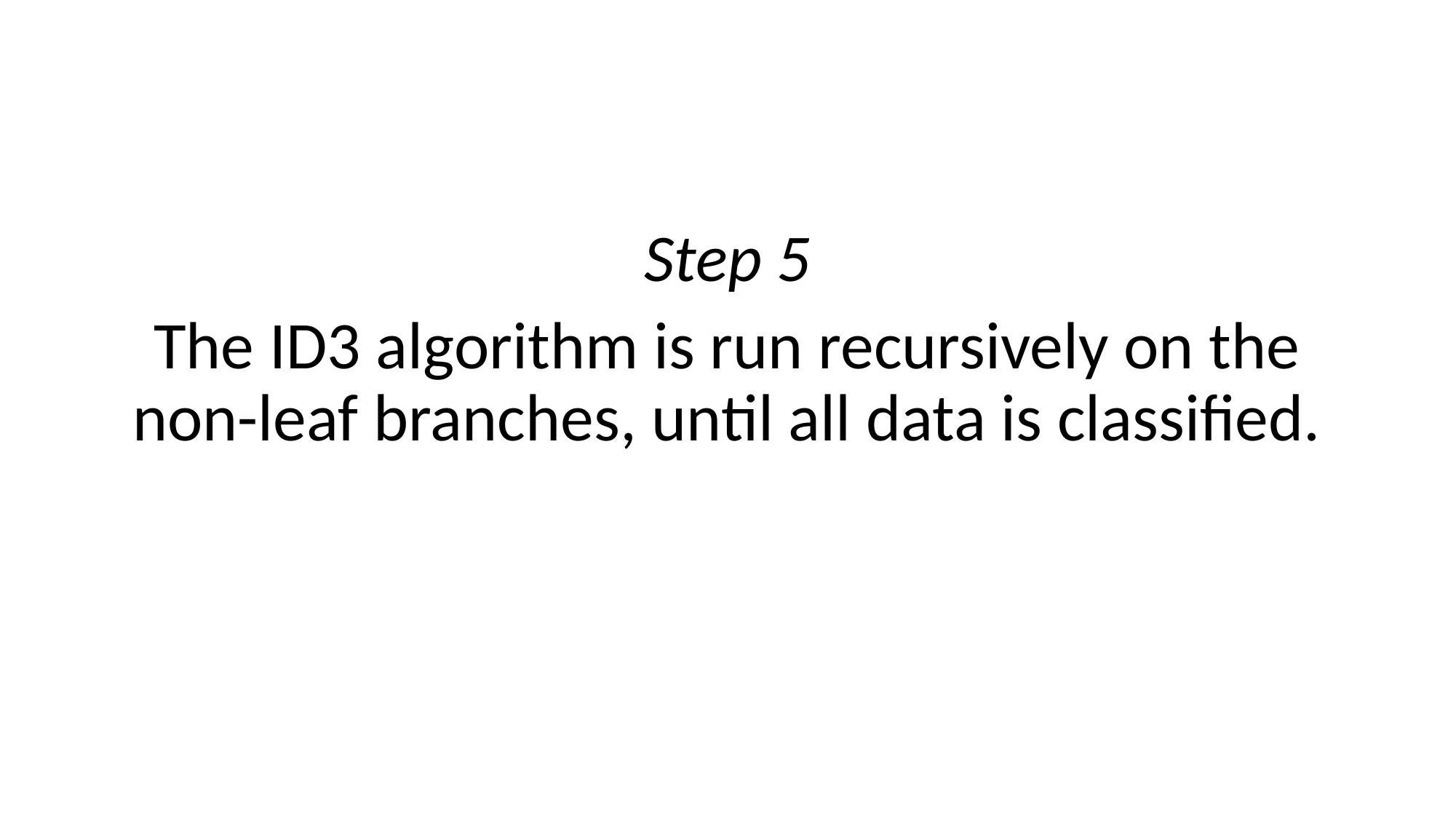

#
Step 5
The ID3 algorithm is run recursively on the non-leaf branches, until all data is classified.